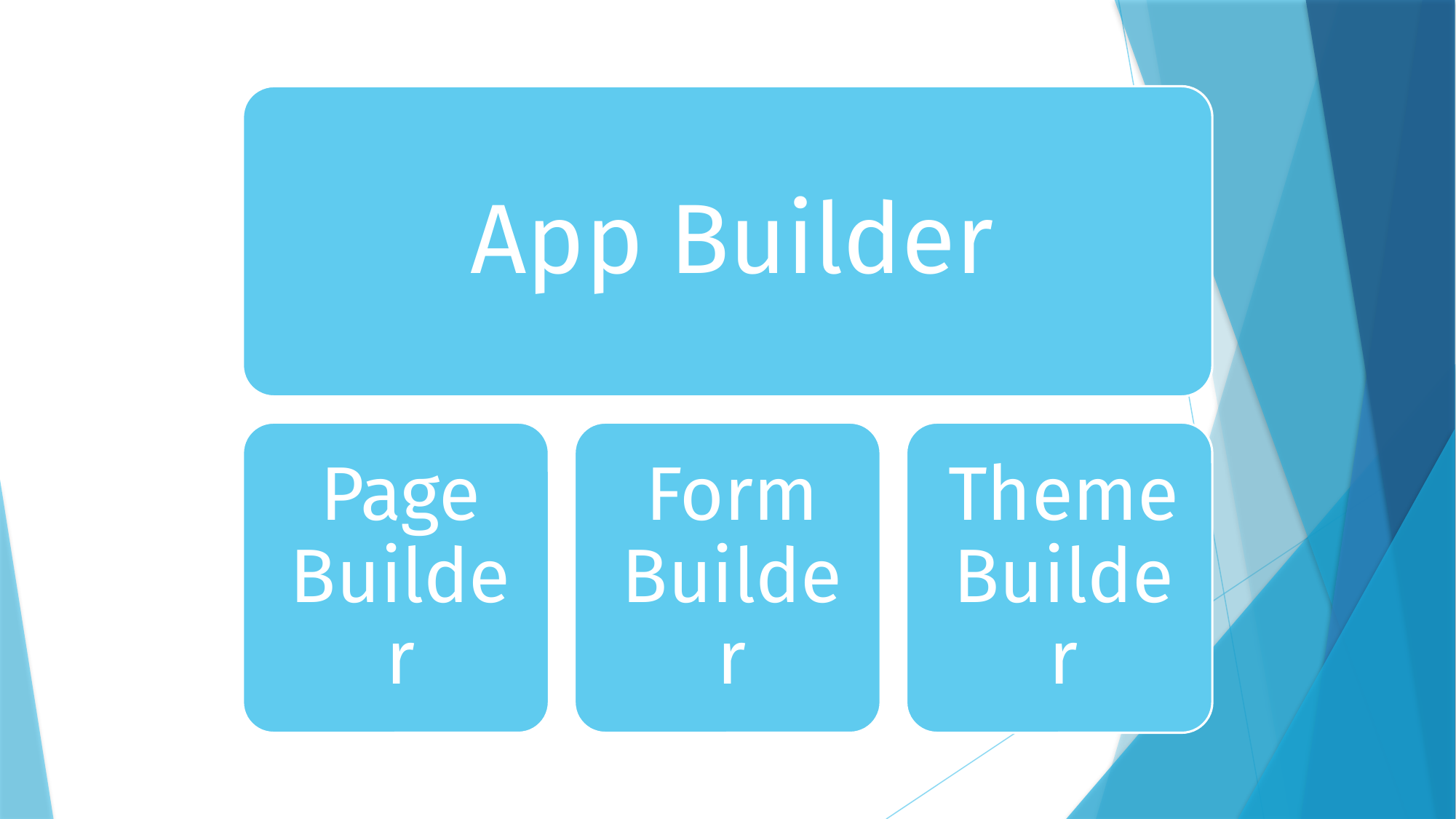

App Builder
Page Builder
Form Builder
Theme Builder